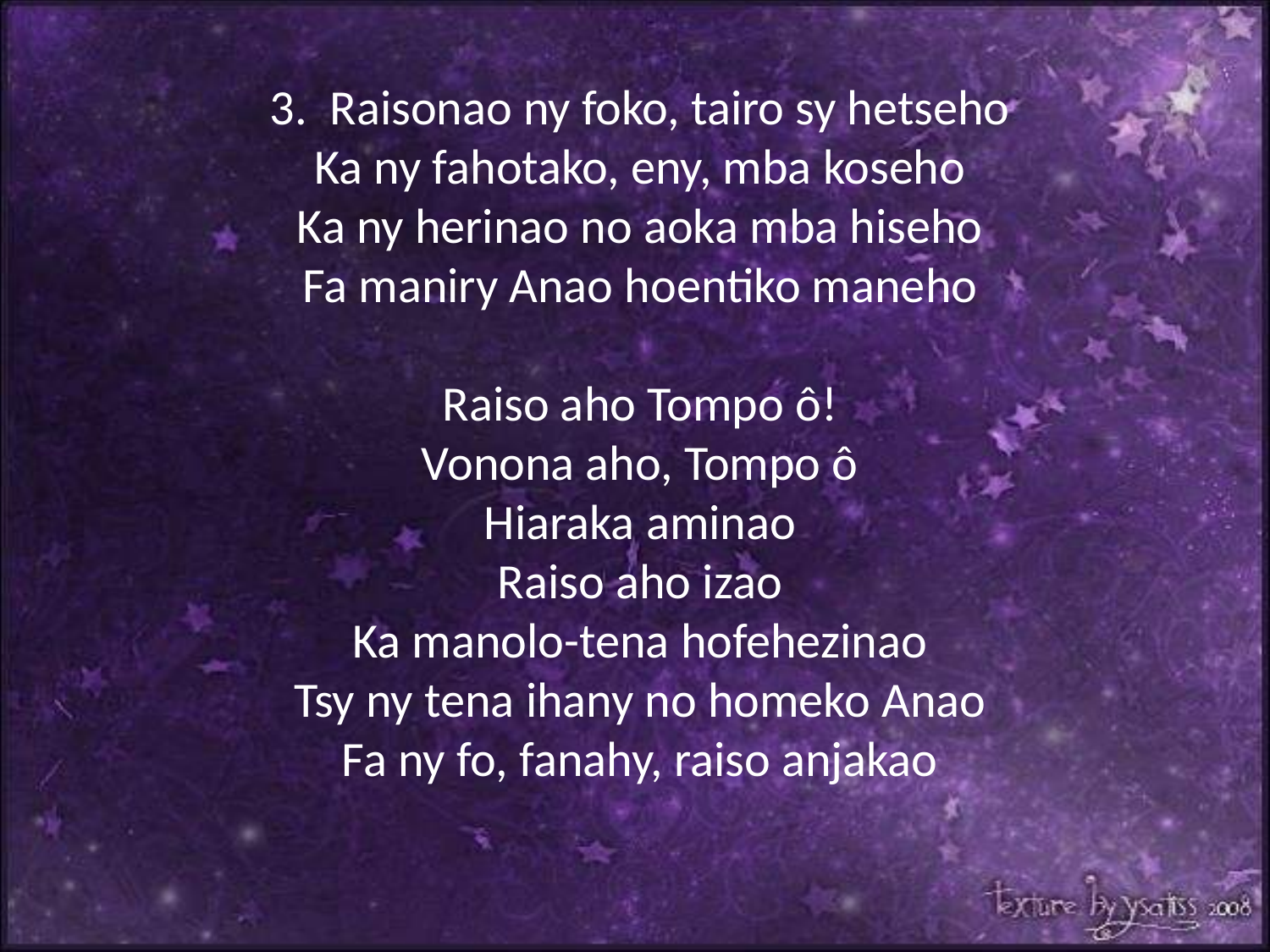

3.  Raisonao ny foko, tairo sy hetseho
Ka ny fahotako, eny, mba koseho
Ka ny herinao no aoka mba hiseho
Fa maniry Anao hoentiko maneho

Raiso aho Tompo ô!
Vonona aho, Tompo ô
Hiaraka aminao
Raiso aho izao
Ka manolo-tena hofehezinao
Tsy ny tena ihany no homeko Anao
Fa ny fo, fanahy, raiso anjakao